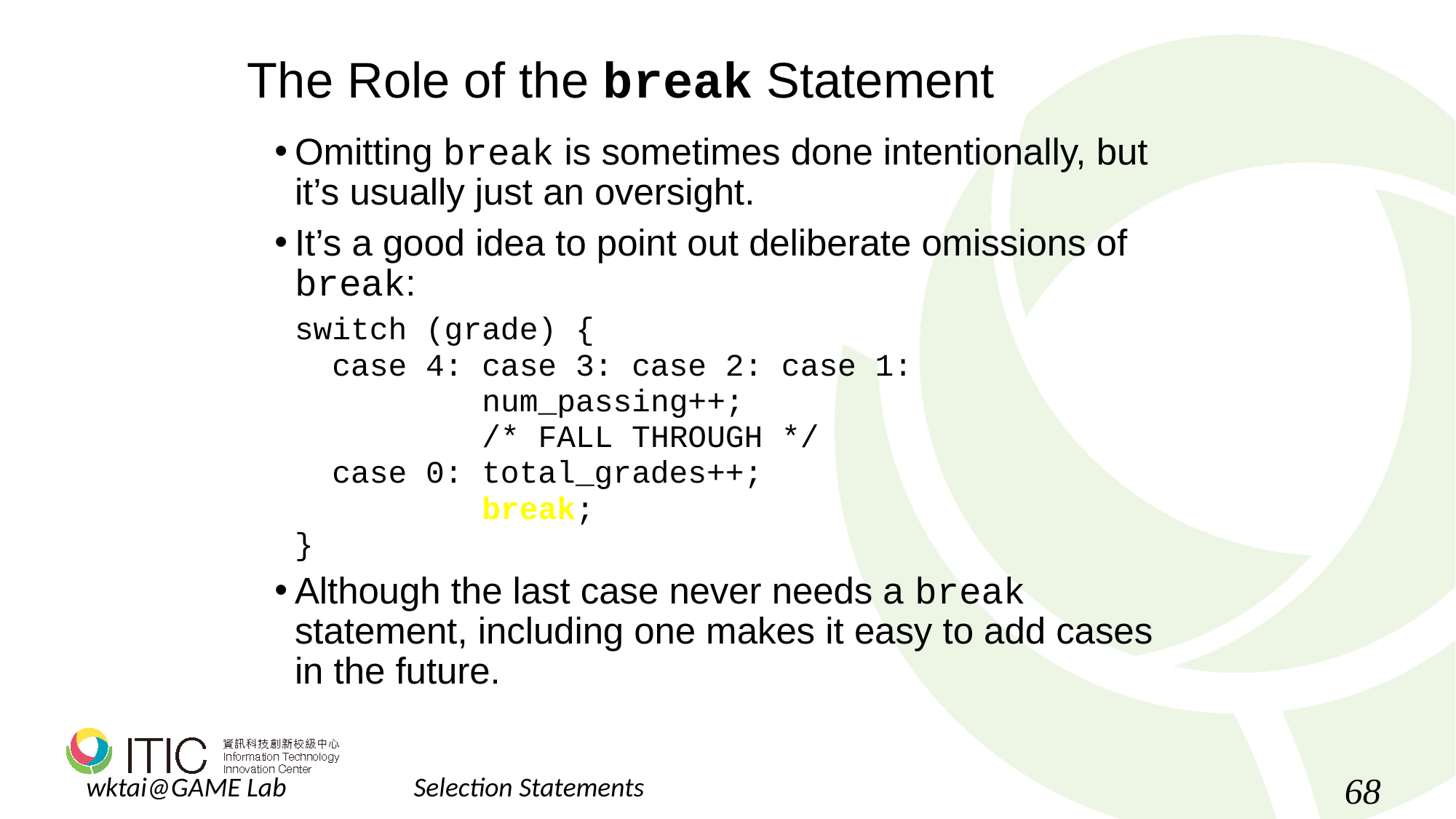

# The Role of the break Statement
Omitting break is sometimes done intentionally, but it’s usually just an oversight.
It’s a good idea to point out deliberate omissions of break:
	switch (grade) {
	  case 4: case 3: case 2: case 1:
	          num_passing++;
	          /* FALL THROUGH */
	  case 0: total_grades++;
	          break;
	}
Although the last case never needs a break statement, including one makes it easy to add cases in the future.